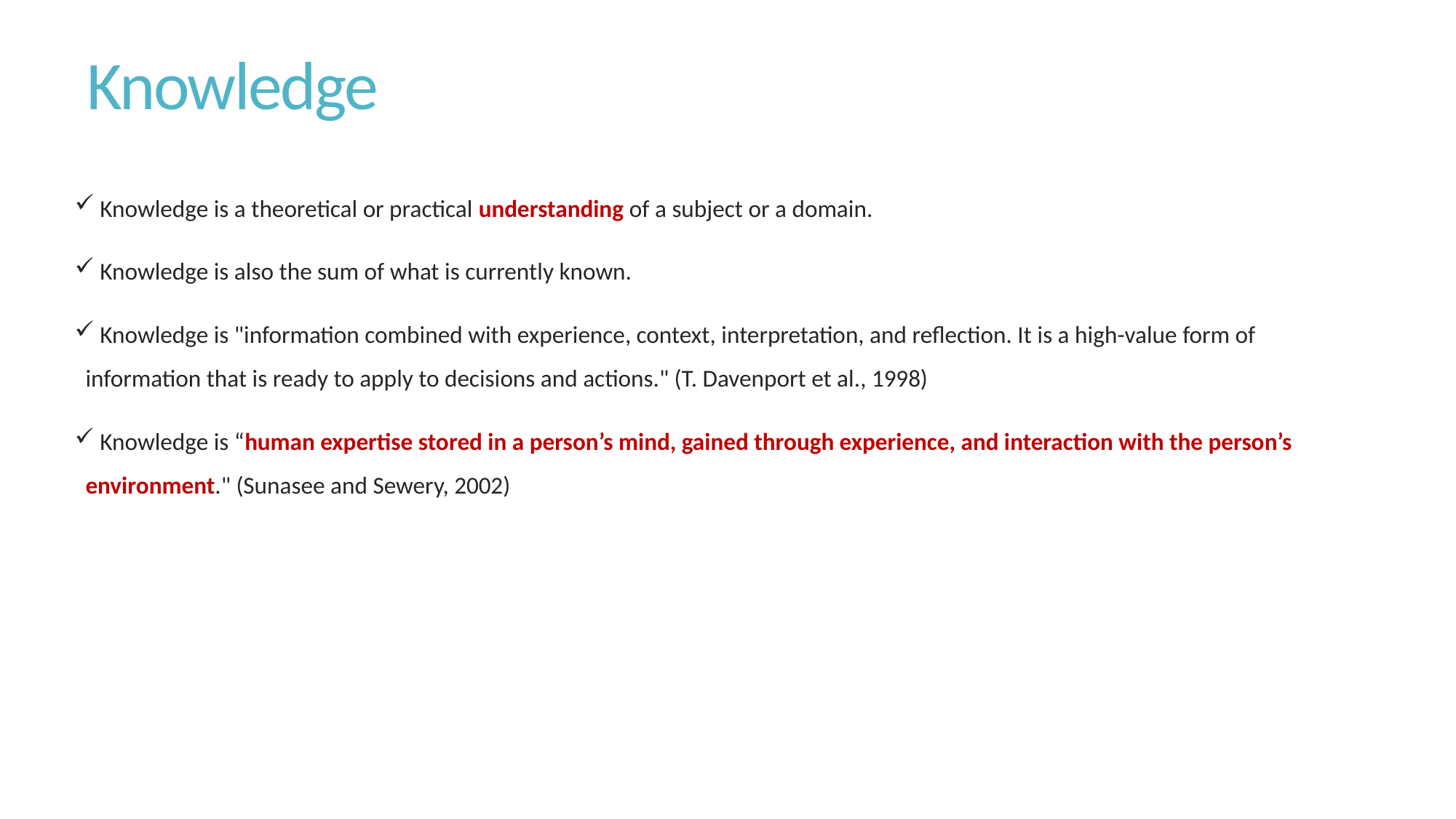

# Knowledge
 Knowledge is a theoretical or practical understanding of a subject or a domain.
 Knowledge is also the sum of what is currently known.
 Knowledge is "information combined with experience, context, interpretation, and reflection. It is a high-value form of  information that is ready to apply to decisions and actions." (T. Davenport et al., 1998)
 Knowledge is “human expertise stored in a person’s mind, gained through experience, and interaction with the person’s environment." (Sunasee and Sewery, 2002)